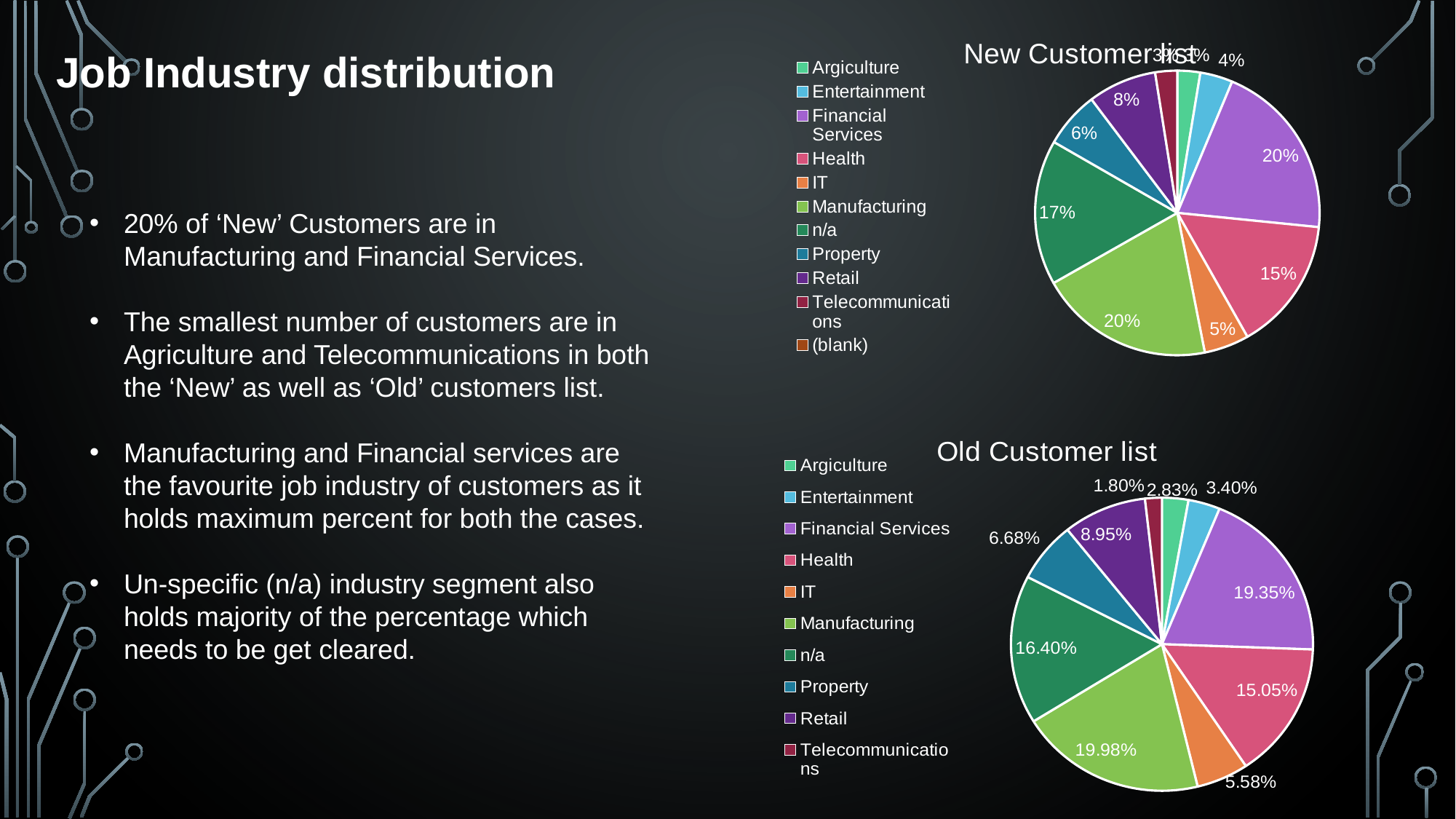

### Chart: New Customer list

| Category | Total |
|---|---|
| Argiculture | 0.026 |
| Entertainment | 0.037 |
| Financial Services | 0.203 |
| Health | 0.152 |
| IT | 0.051 |
| Manufacturing | 0.199 |
| n/a | 0.165 |
| Property | 0.064 |
| Retail | 0.078 |
| Telecommunications | 0.025 |
| (blank) | 0.0 |
Job Industry distribution
20% of ‘New’ Customers are in Manufacturing and Financial Services.

The smallest number of customers are in Agriculture and Telecommunications in both the ‘New’ as well as ‘Old’ customers list.

Manufacturing and Financial services are the favourite job industry of customers as it holds maximum percent for both the cases.

Un-specific (n/a) industry segment also holds majority of the percentage which needs to be get cleared.

### Chart: Old Customer list

| Category | Total |
|---|---|
| Argiculture | 0.02825 |
| Entertainment | 0.034 |
| Financial Services | 0.1935 |
| Health | 0.1505 |
| IT | 0.05575 |
| Manufacturing | 0.19975 |
| n/a | 0.164 |
| Property | 0.06675 |
| Retail | 0.0895 |
| Telecommunications | 0.018 |